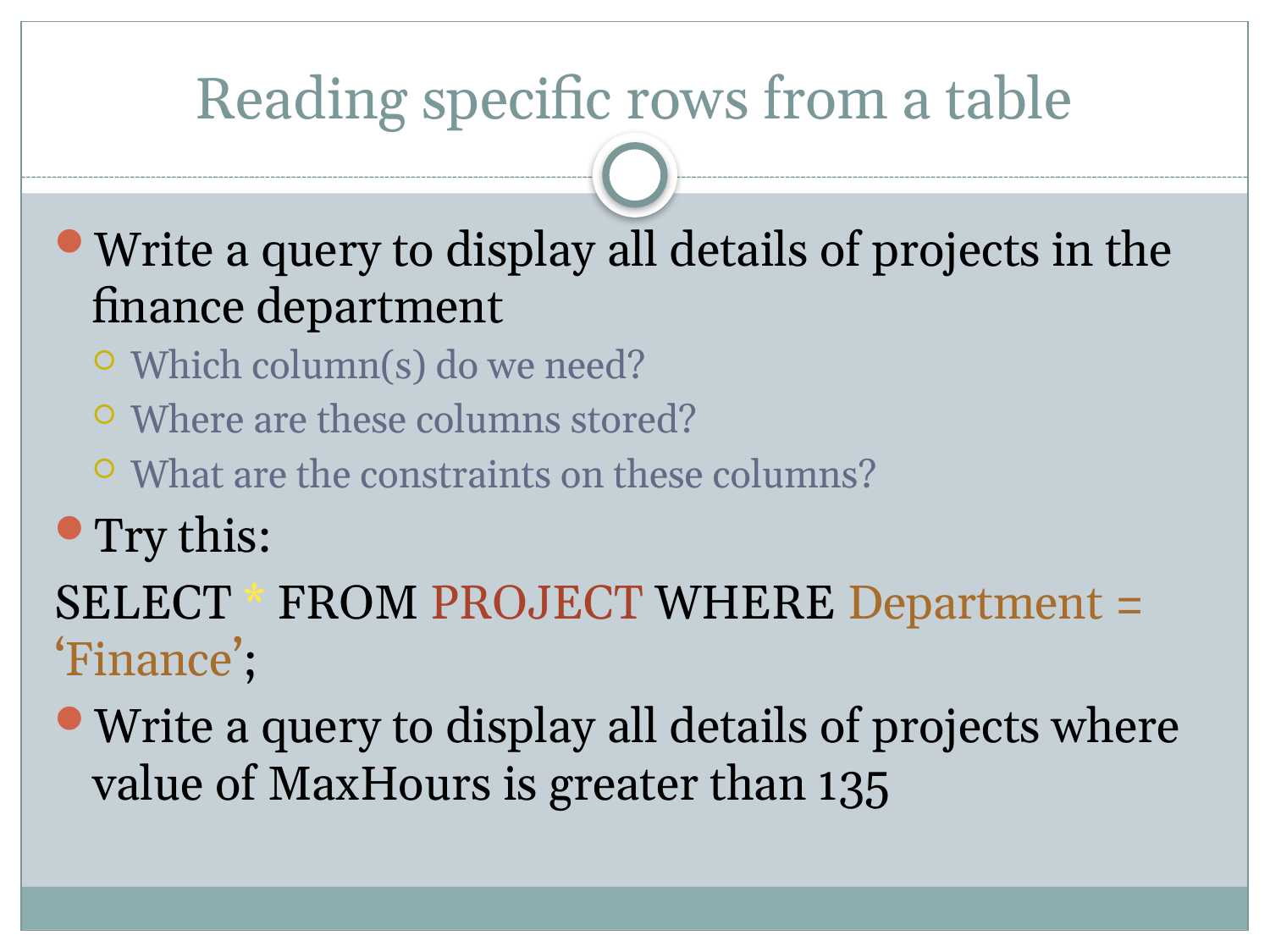

# Reading specific rows from a table
Write a query to display all details of projects in the finance department
Which column(s) do we need?
Where are these columns stored?
What are the constraints on these columns?
Try this:
SELECT * FROM PROJECT WHERE Department = ‘Finance’;
Write a query to display all details of projects where value of MaxHours is greater than 135